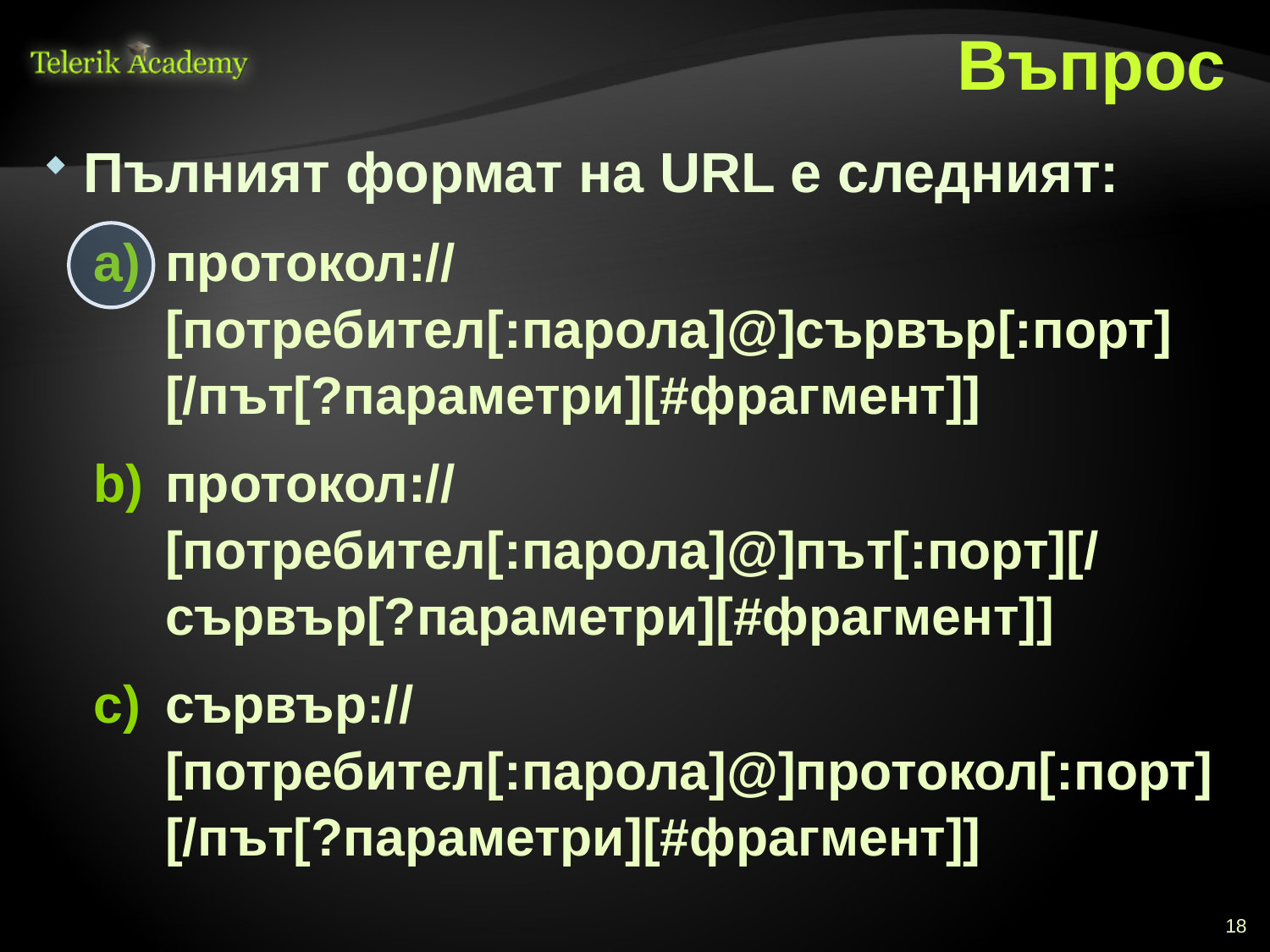

# Въпрос
Пълният формат на URL е следният:
протокол://[потребител[:парола]@]сървър[:порт][/път[?параметри][#фрагмент]]
протокол://[потребител[:парола]@]път[:порт][/сървър[?параметри][#фрагмент]]
сървър://[потребител[:парола]@]протокол[:порт][/път[?параметри][#фрагмент]]

18